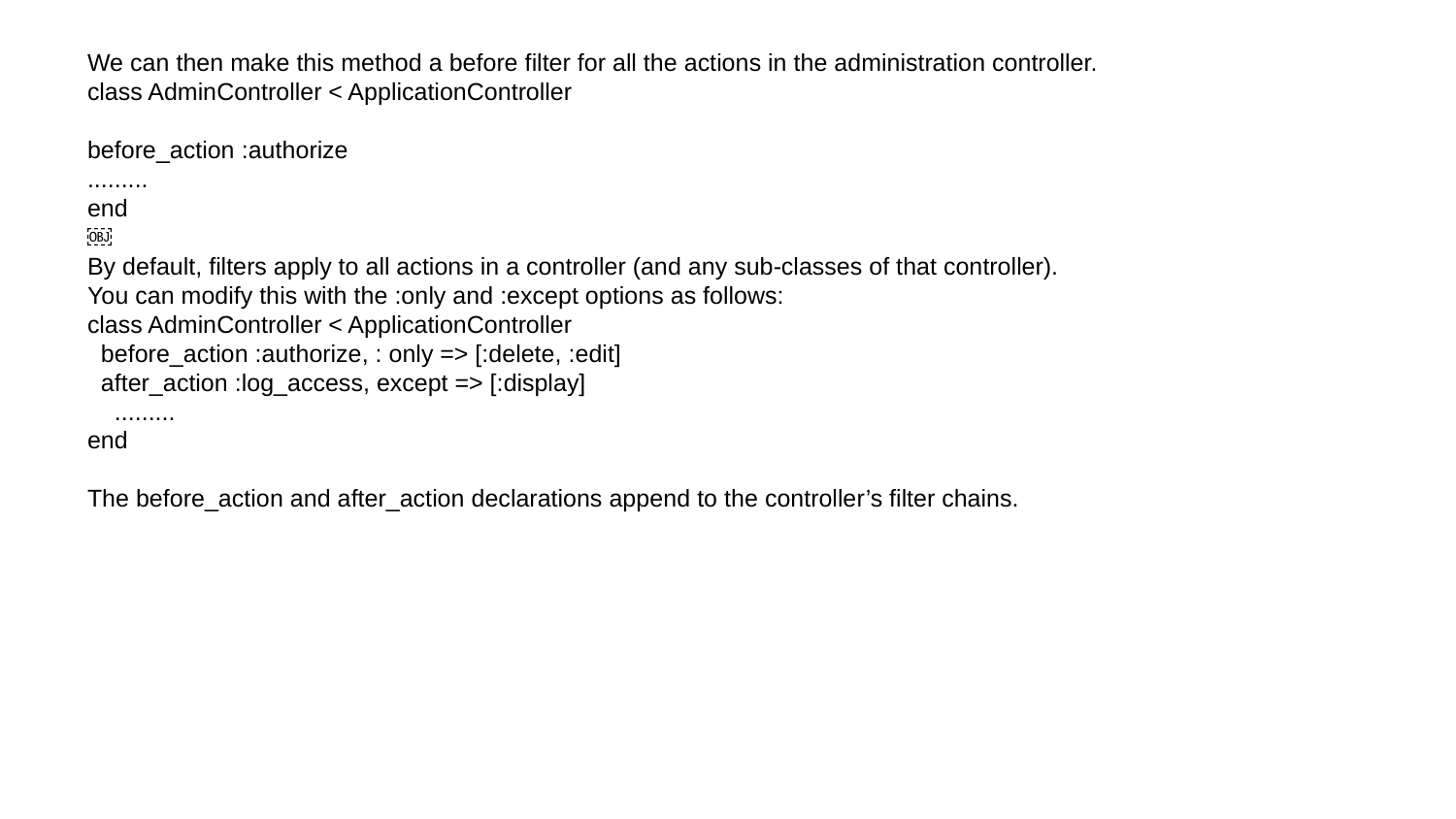

We can then make this method a before filter for all the actions in the administration controller.
class AdminController < ApplicationController
before_action :authorize
.........
end
￼
By default, filters apply to all actions in a controller (and any sub-classes of that controller).
You can modify this with the :only and :except options as follows:
class AdminController < ApplicationController
  before_action :authorize, : only => [:delete, :edit]
  after_action :log_access, except => [:display]
    .........
end

The before_action and after_action declarations append to the controller’s filter chains.